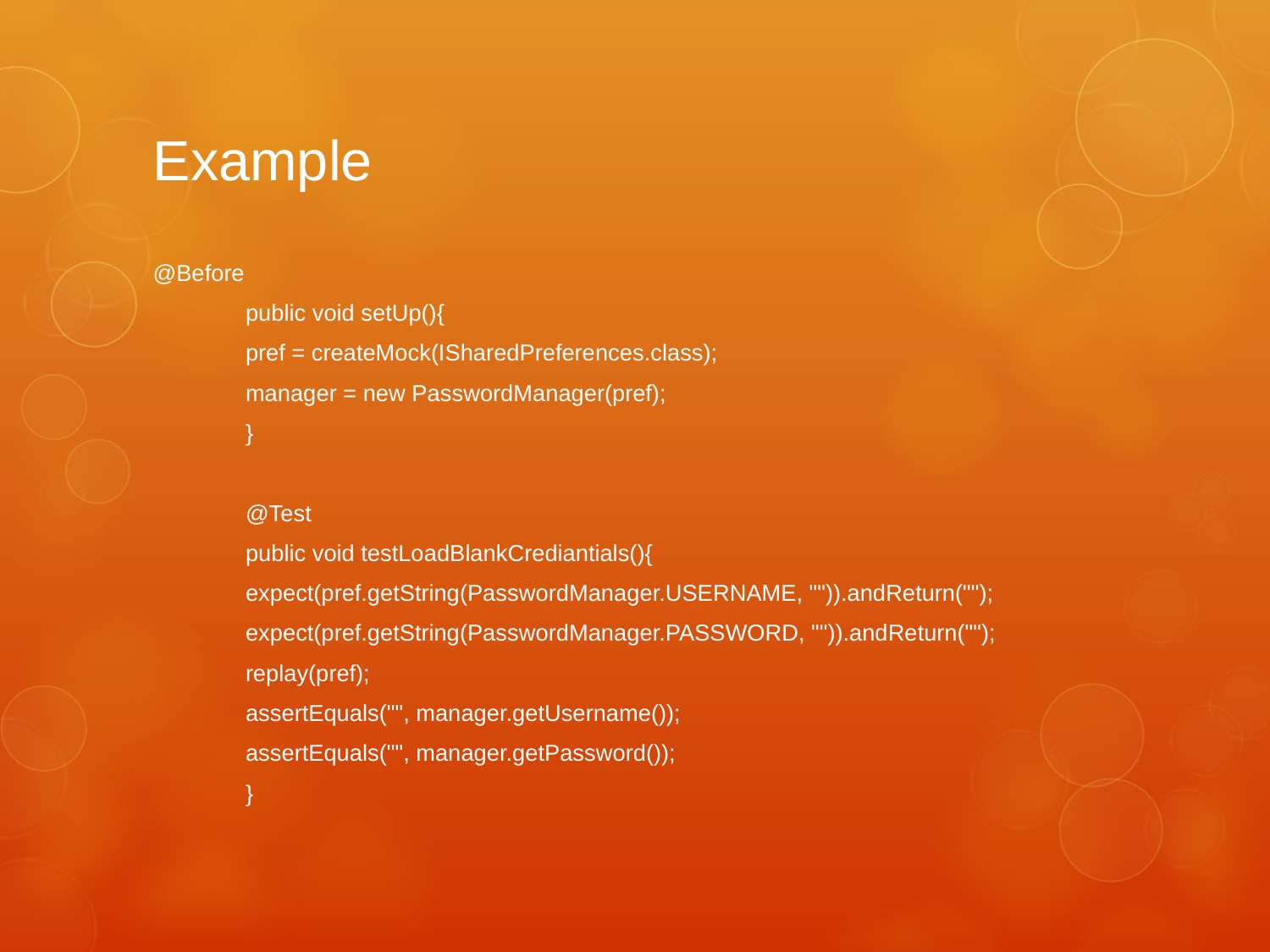

# Example
@Before
	public void setUp(){
		pref = createMock(ISharedPreferences.class);
		manager = new PasswordManager(pref);
	}

	@Test
	public void testLoadBlankCrediantials(){
		expect(pref.getString(PasswordManager.USERNAME, "")).andReturn("");
		expect(pref.getString(PasswordManager.PASSWORD, "")).andReturn("");
		replay(pref);
		assertEquals("", manager.getUsername());
		assertEquals("", manager.getPassword());
	}